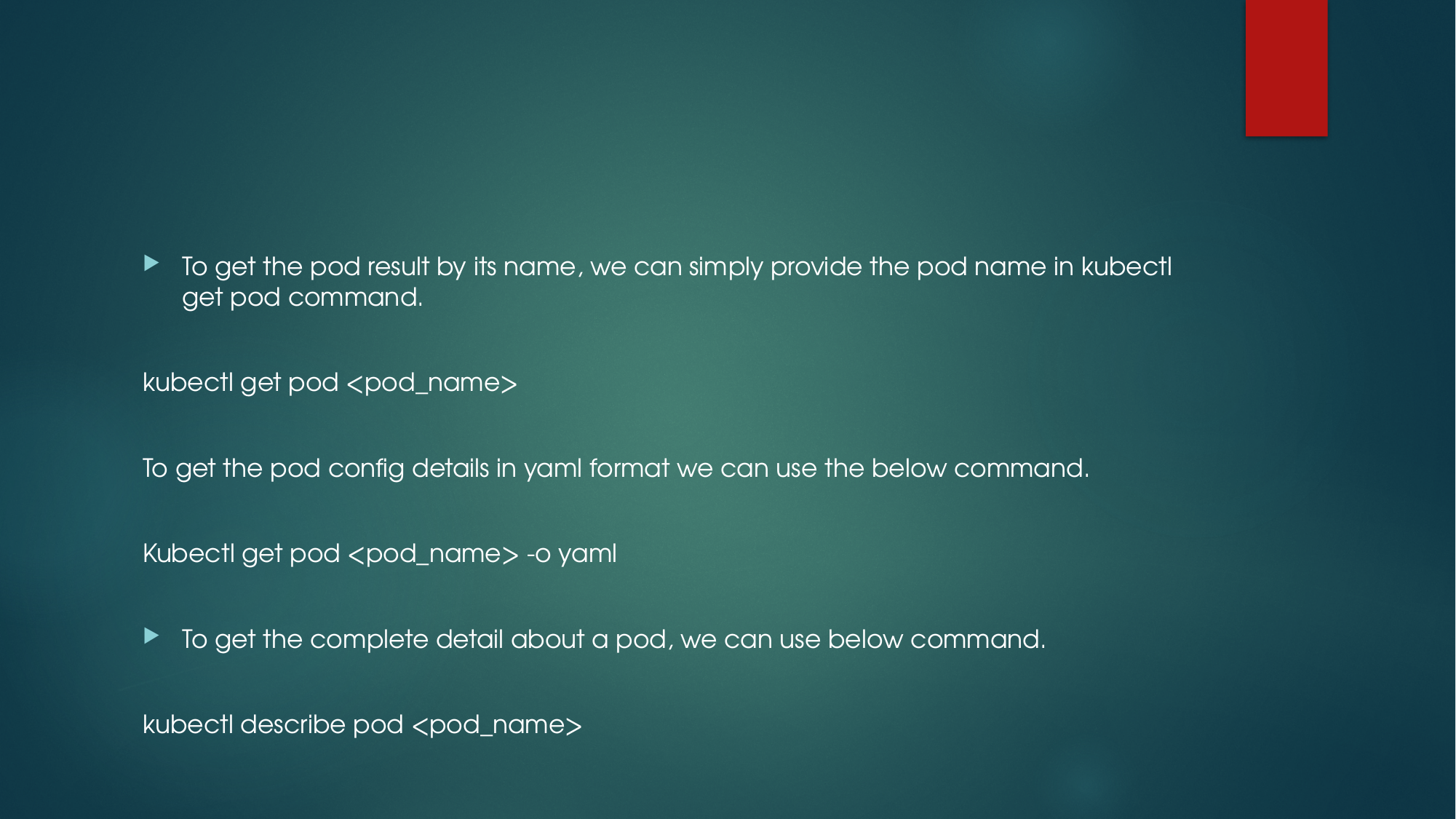

#
To get the pod result by its name, we can simply provide the pod name in kubectl get pod command.

kubectl get pod <pod_name>

To get the pod config details in yaml format we can use the below command.

Kubectl get pod <pod_name> -o yaml

To get the complete detail about a pod, we can use below command.

kubectl describe pod <pod_name>